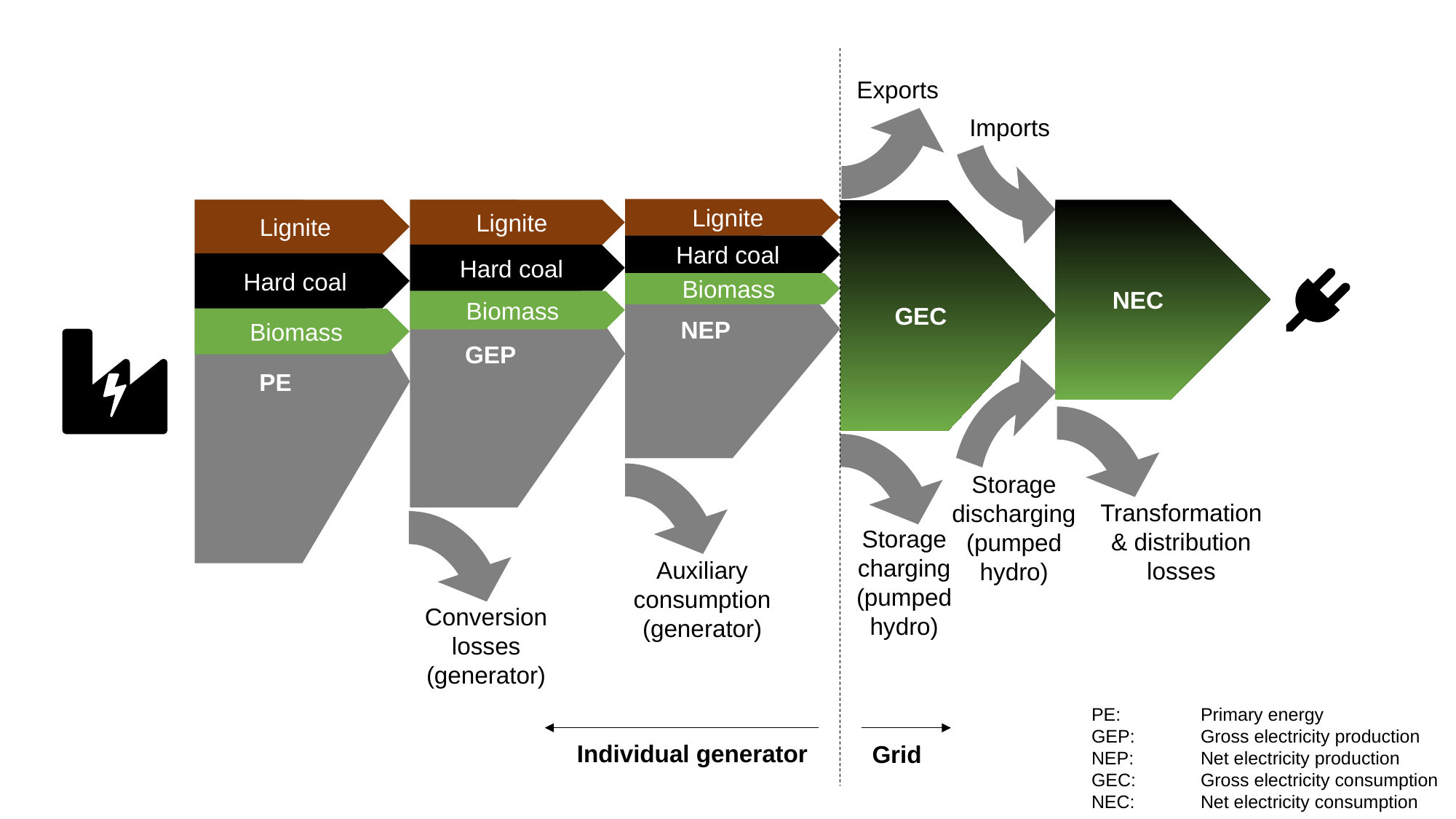

Exports
Imports
Lignite
PE
Lignite
GEP
Lignite
NEP
GEC
NEC
Hard coal
Hard coal
Hard coal

Biomass
Biomass
Biomass

Storage discharging (pumped hydro)
Transformation & distribution losses

Storage charging (pumped hydro)
Auxiliary consumption
(generator)
Conversion losses (generator)
PE: 	Primary energy
GEP:	Gross electricity production
NEP:	Net electricity production
GEC:	Gross electricity consumption
NEC:	Net electricity consumption
Individual generator
Grid